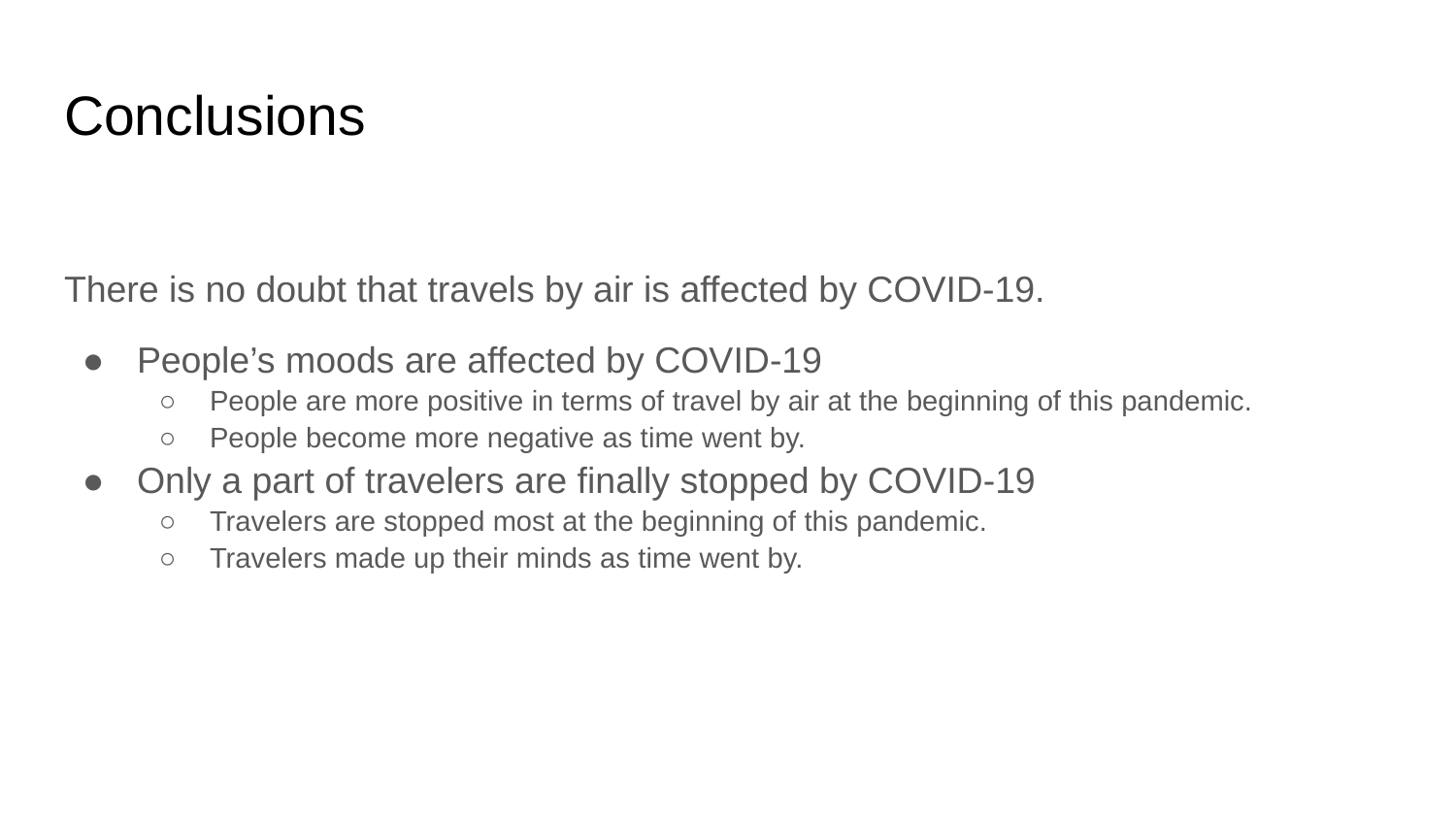

# Conclusions

There is no doubt that travels by air is affected by COVID-19.
People’s moods are affected by COVID-19
People are more positive in terms of travel by air at the beginning of this pandemic.
People become more negative as time went by.
Only a part of travelers are finally stopped by COVID-19
Travelers are stopped most at the beginning of this pandemic.
Travelers made up their minds as time went by.